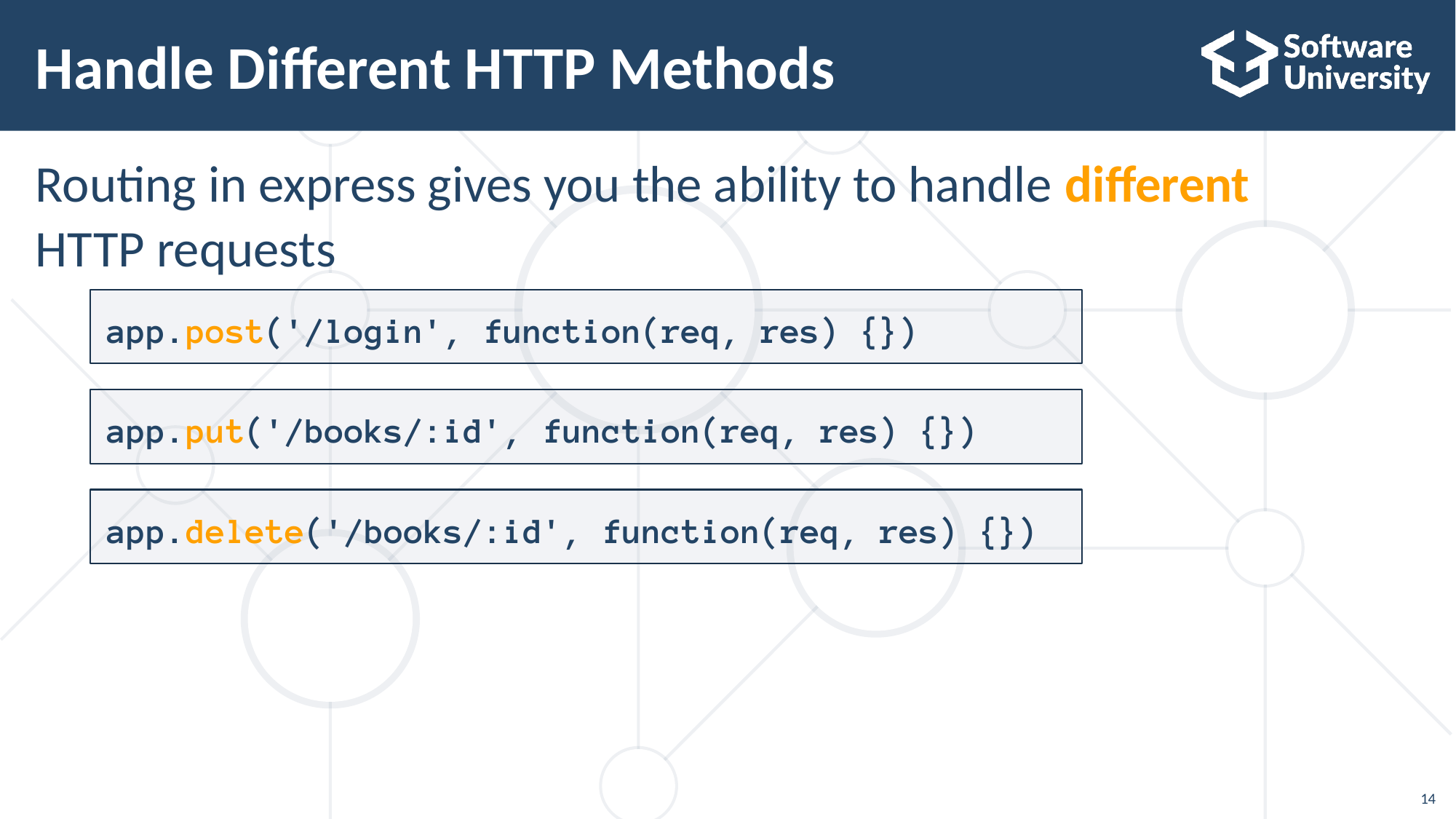

# Handle Different HTTP Methods
Routing in express gives you the ability to handle different
HTTP requests
app.post('/login', function(req, res) {})
app.put('/books/:id', function(req, res) {})
app.delete('/books/:id', function(req, res) {})
14